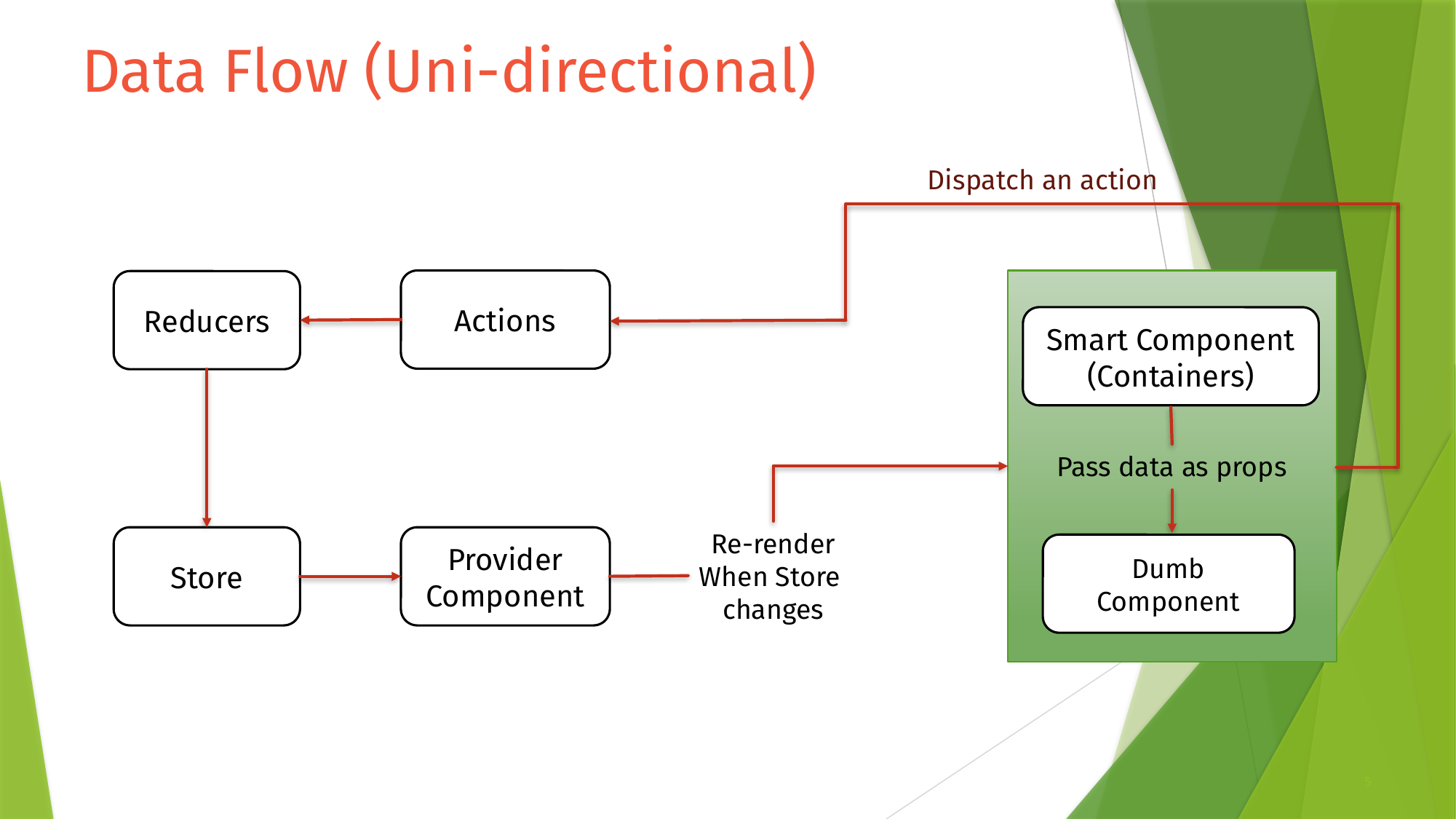

# Data Flow (Uni-directional)
Dispatch an action
Actions

Reducers
Smart Component
(Containers)
Pass data as props
Re-render
When Store
changes
Store
Provider Component
Dumb Component
5